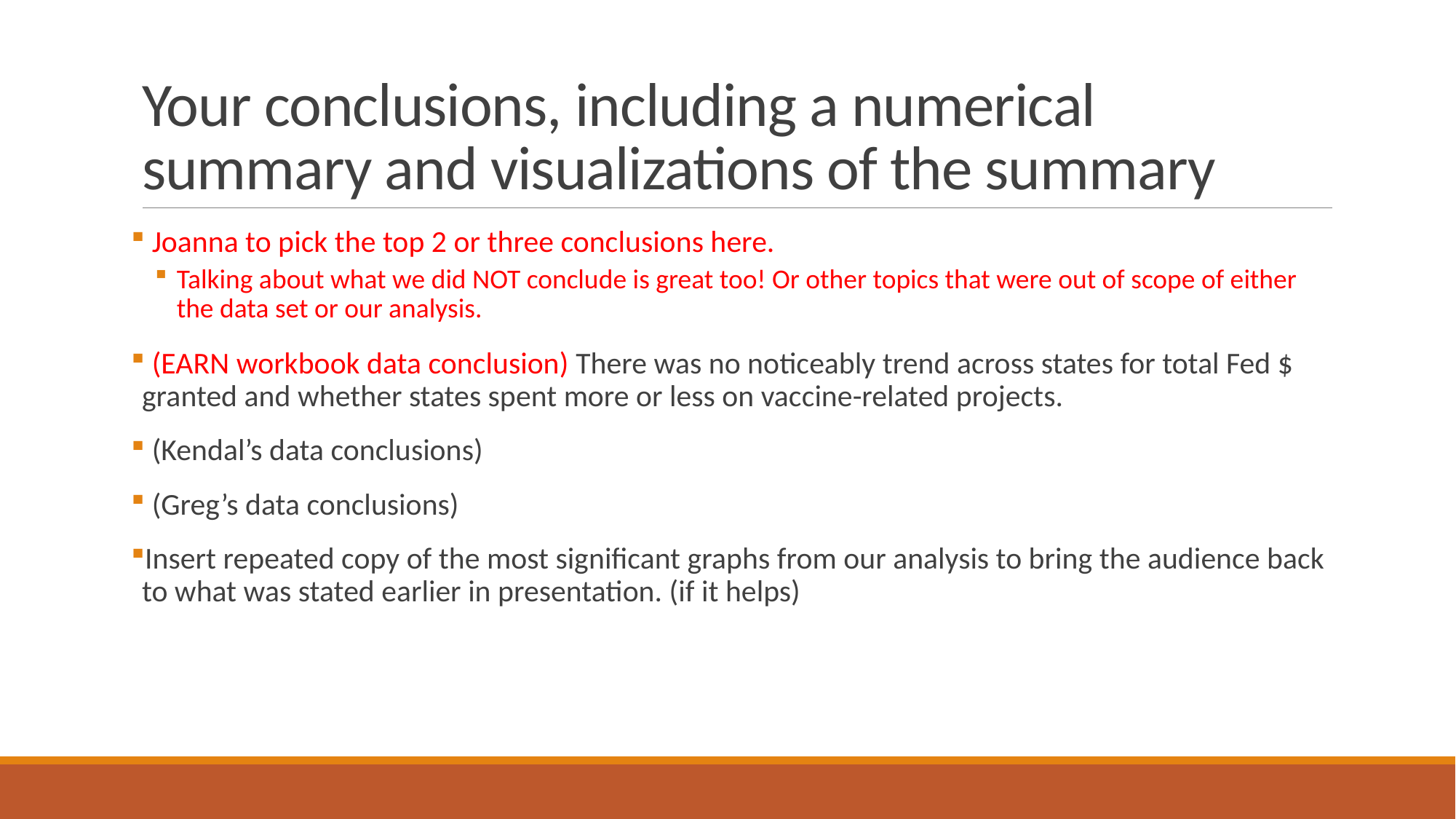

# Your conclusions, including a numerical summary and visualizations of the summary
 Joanna to pick the top 2 or three conclusions here.
Talking about what we did NOT conclude is great too! Or other topics that were out of scope of either the data set or our analysis.
 (EARN workbook data conclusion) There was no noticeably trend across states for total Fed $ granted and whether states spent more or less on vaccine-related projects.
 (Kendal’s data conclusions)
 (Greg’s data conclusions)
Insert repeated copy of the most significant graphs from our analysis to bring the audience back to what was stated earlier in presentation. (if it helps)